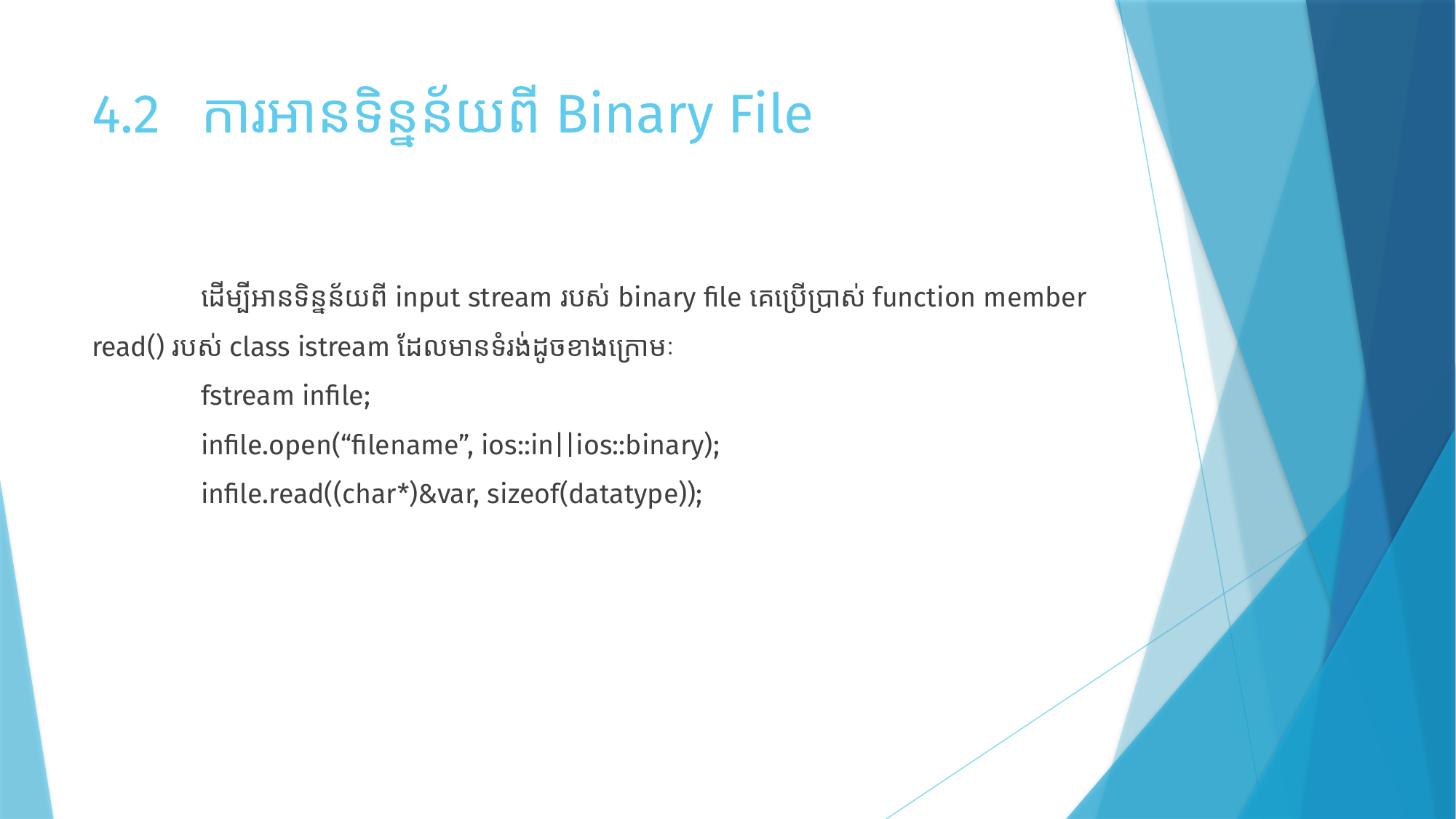

# 4.2	ការអានទិន្នន័យពី Binary File
	ដើម្បីអានទិន្នន័យពី input stream របស់ binary file គេប្រើប្រាស់ function member read() របស់ class istream ដែលមានទំរង់ដូចខាងក្រោមៈ
	fstream infile;
	infile.open(“filename”, ios::in||ios::binary);
	infile.read((char*)&var, sizeof(datatype));